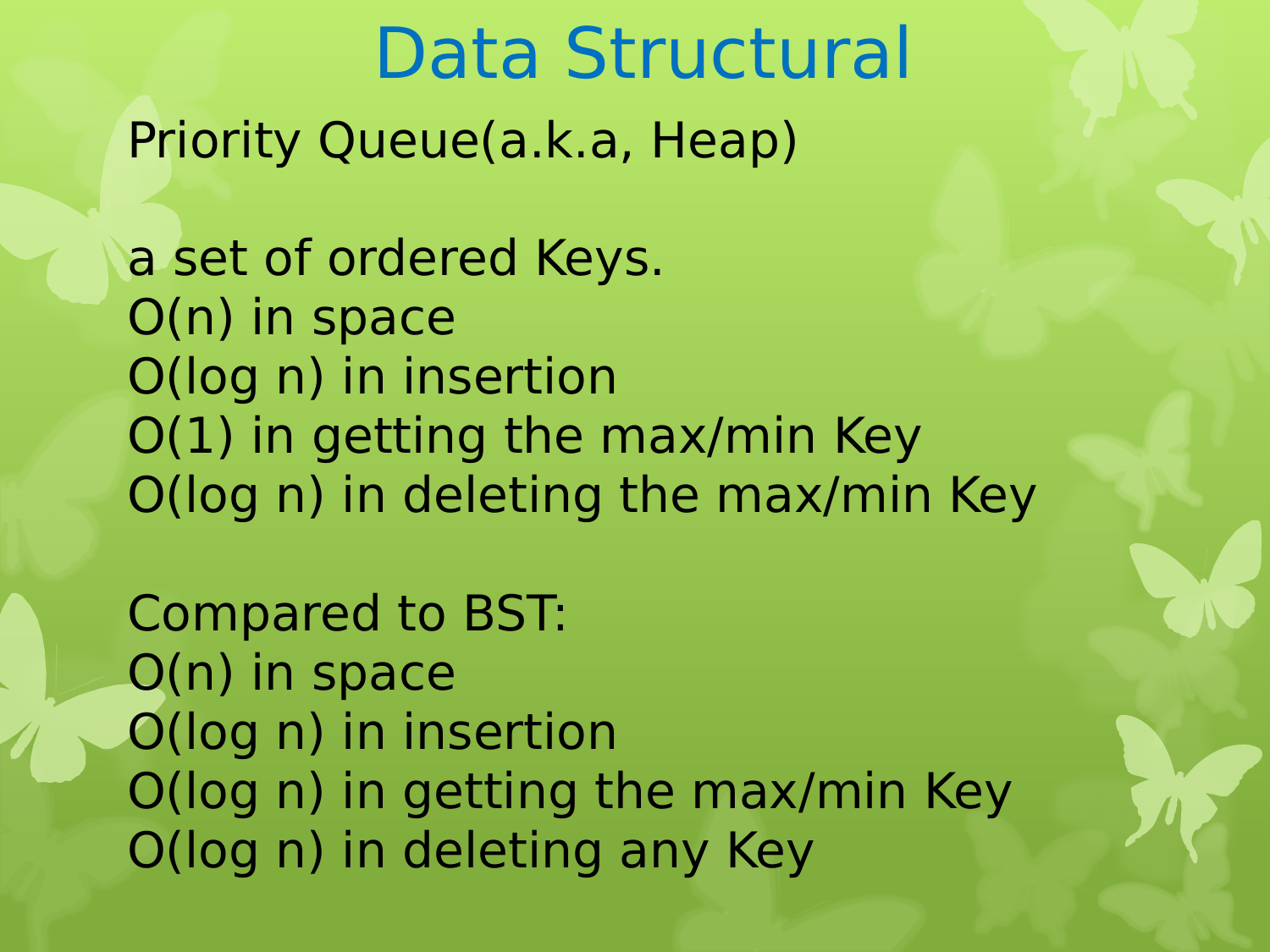

Data Structural
Priority Queue(a.k.a, Heap)

a set of ordered Keys.
O(n) in space
O(log n) in insertion
O(1) in getting the max/min Key
O(log n) in deleting the max/min Key

Compared to BST:
O(n) in space
O(log n) in insertion
O(log n) in getting the max/min Key
O(log n) in deleting any Key